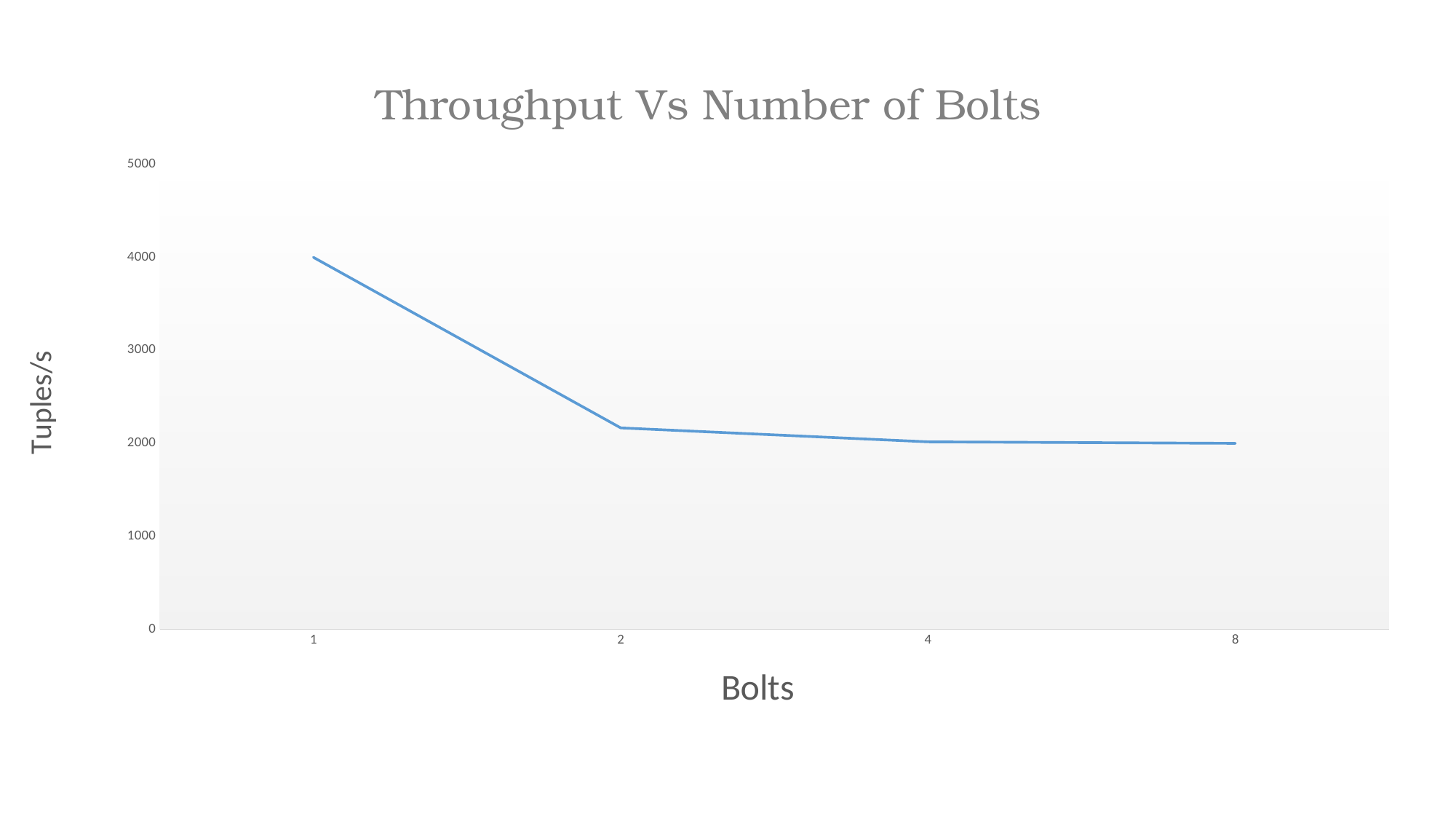

### Chart: Throughput Vs Number of Bolts

| Category |  |
|---|---|
| 1 | 4000.0 |
| 2 | 2166.0 |
| 4 | 2016.0 |
| 8 | 2000.0 |